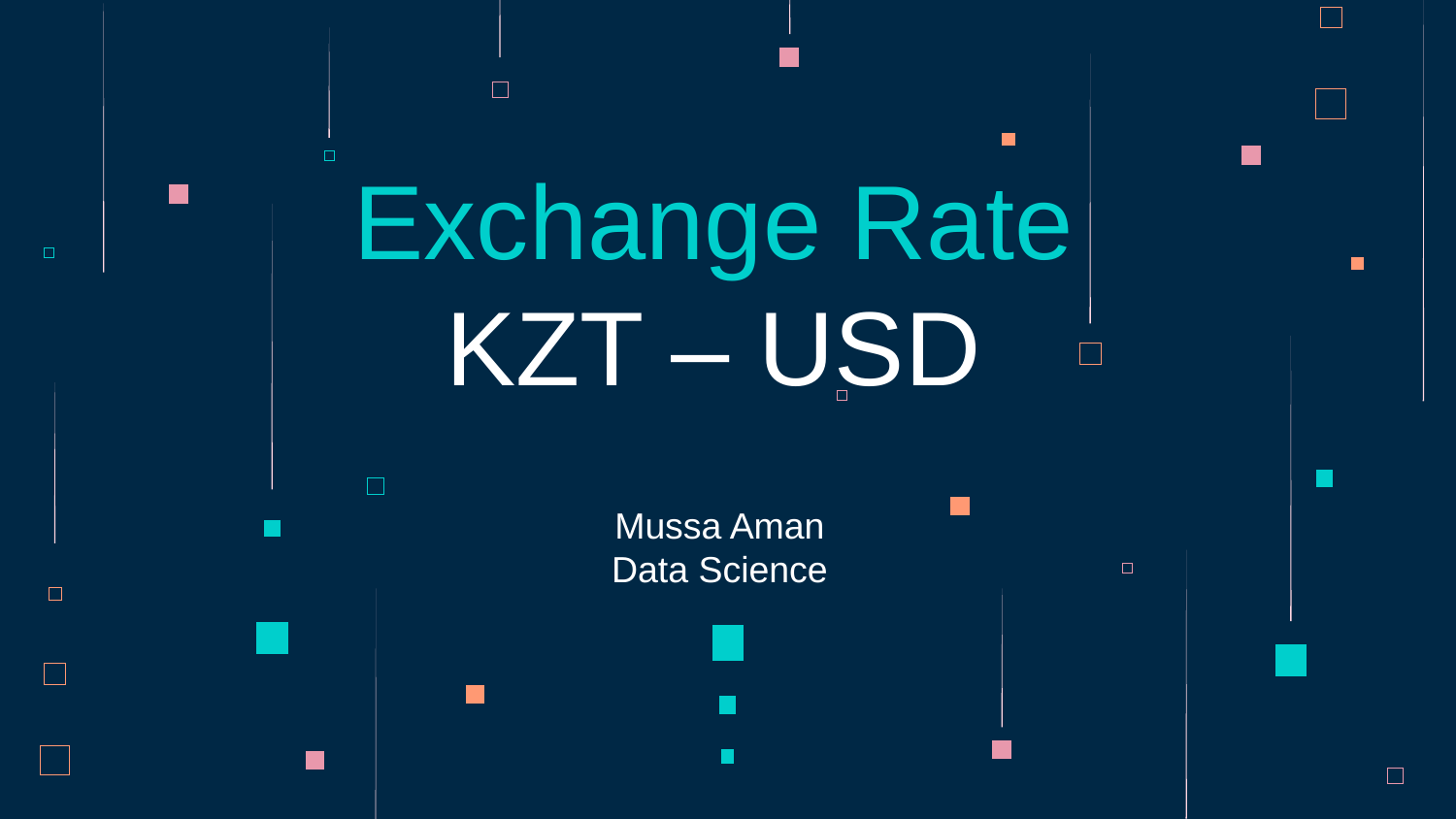

# Exchange Rate KZT – USD

Mussa Aman
Data Science